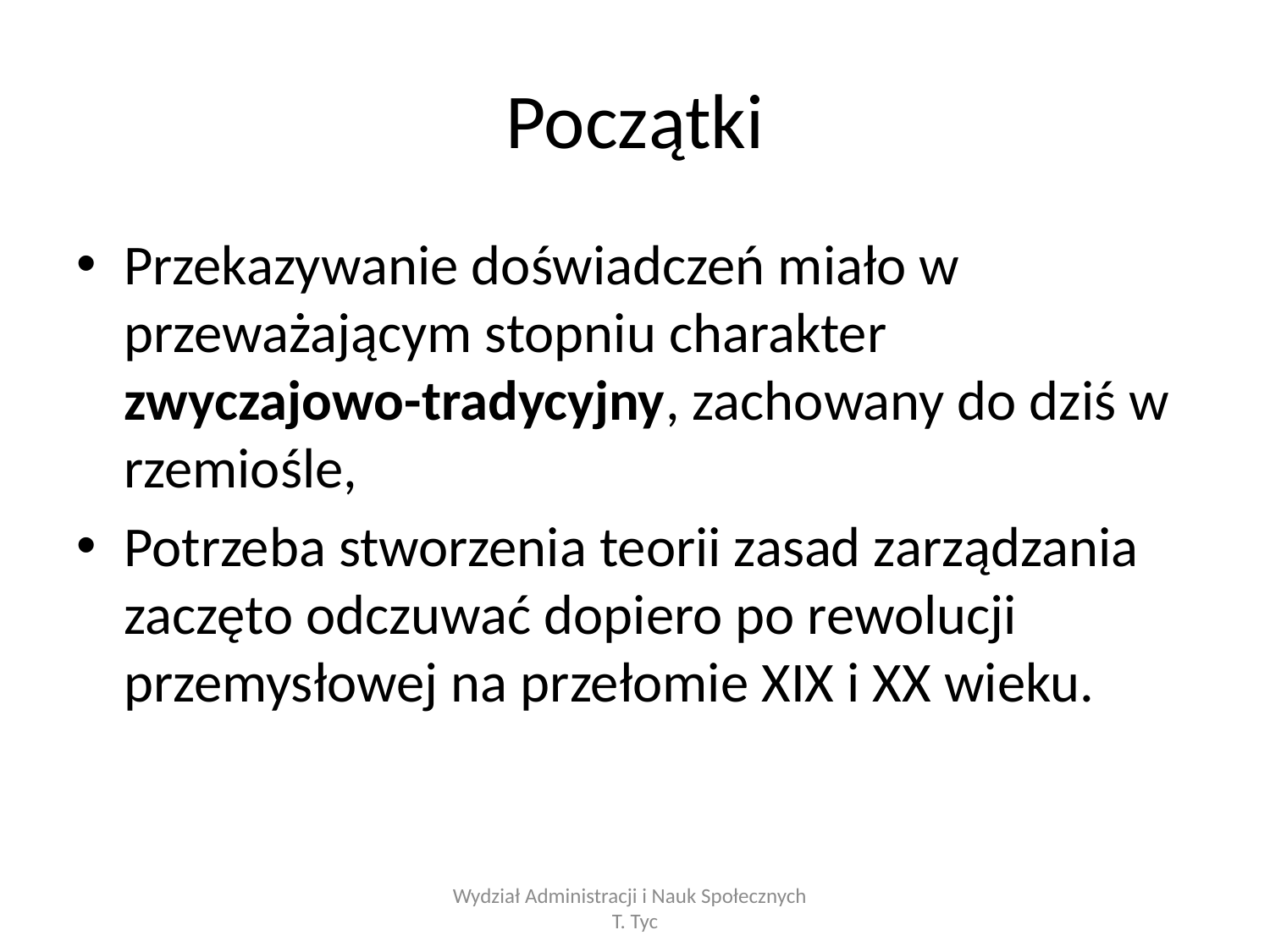

# Początki
Przekazywanie doświadczeń miało w przeważającym stopniu charakter zwyczajowo-tradycyjny, zachowany do dziś w rzemiośle,
Potrzeba stworzenia teorii zasad zarządzania zaczęto odczuwać dopiero po rewolucji przemysłowej na przełomie XIX i XX wieku.

Wydział Administracji i Nauk Społecznych   T. Tyc